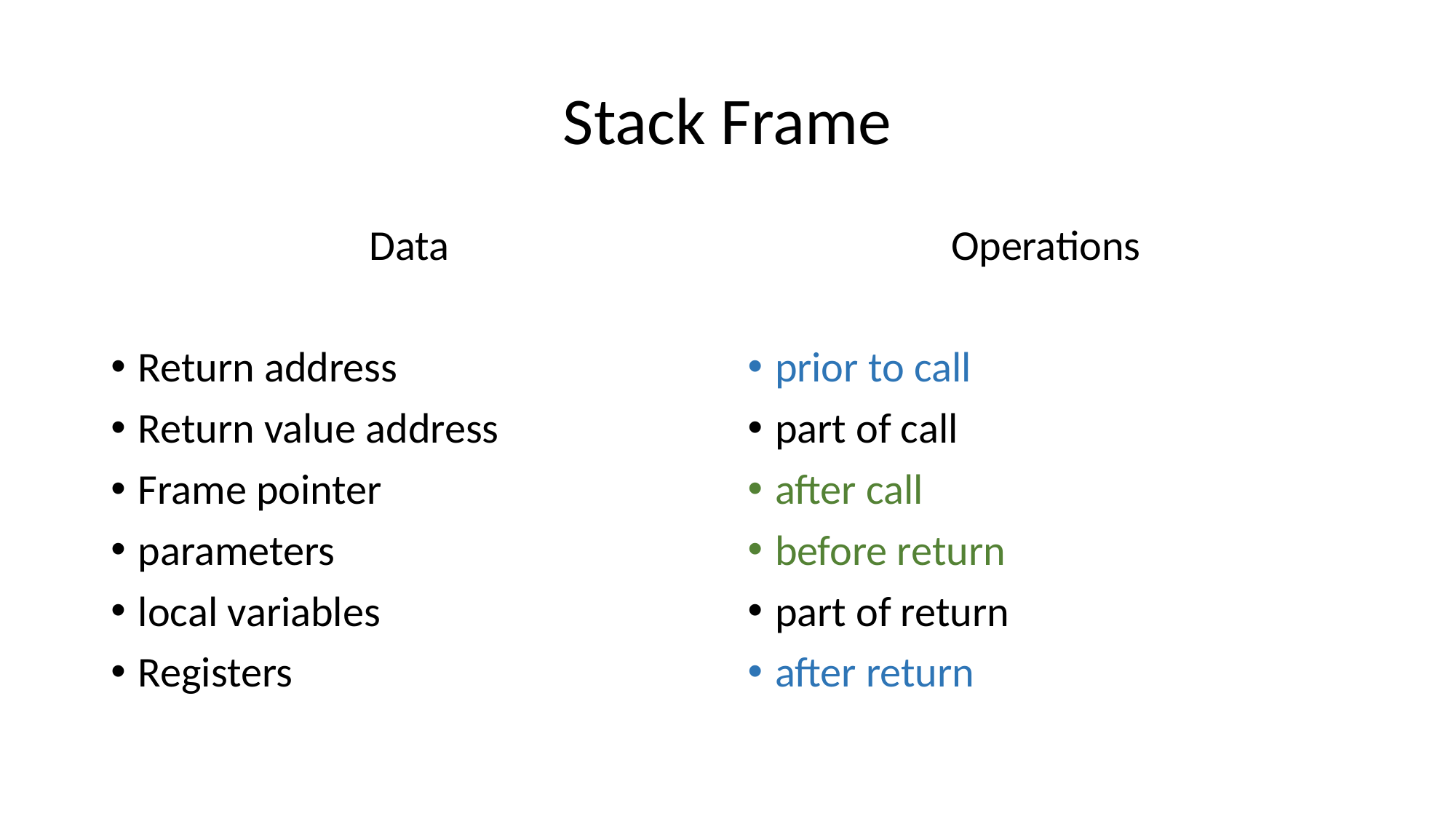

# Stack Frame
Data

Return address
Return value address
Frame pointer
parameters
local variables
Registers

Operations

prior to call
part of call
after call
before return
part of return
after return